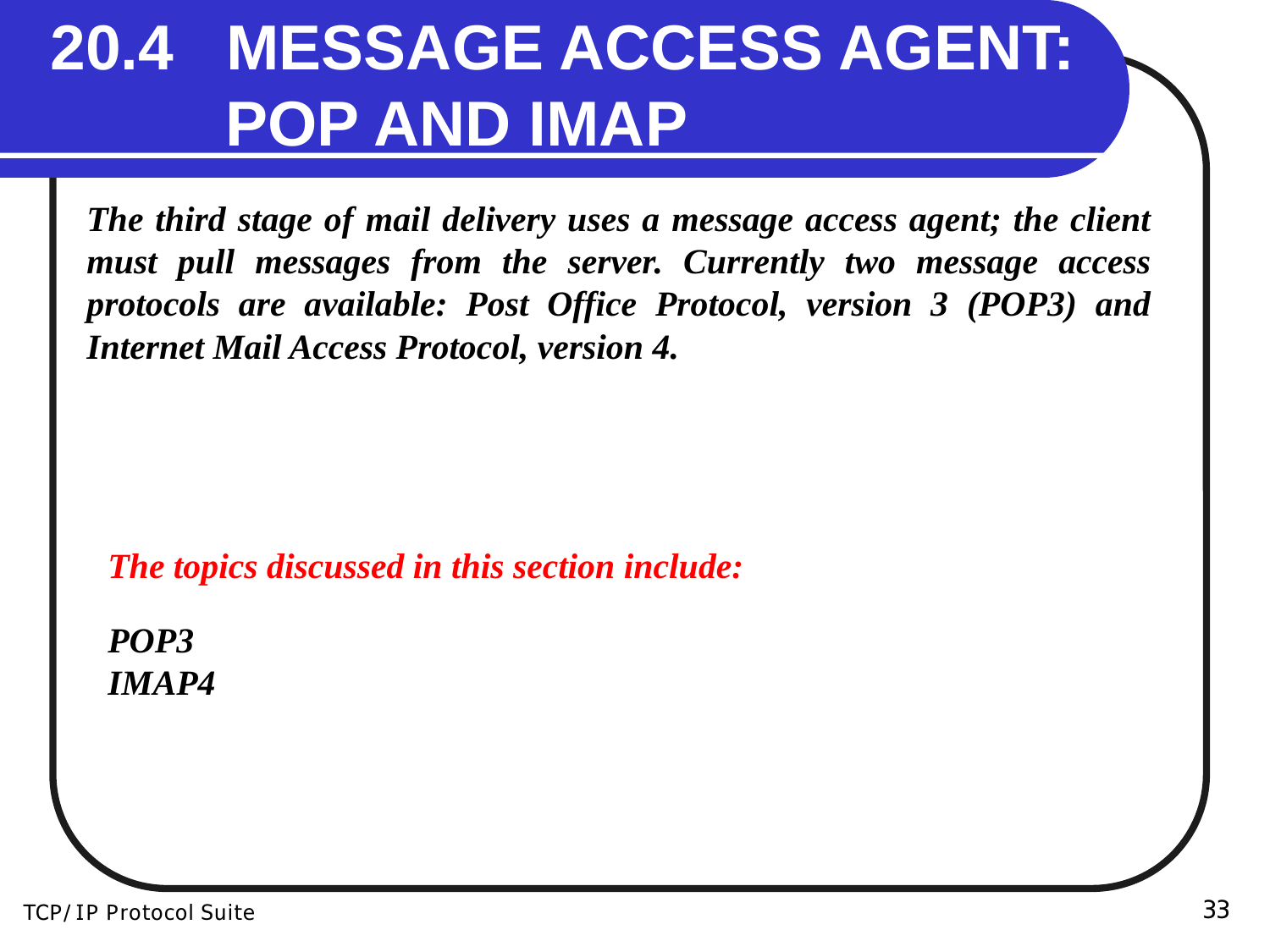

20.4   MESSAGE ACCESS AGENT:
          POP AND IMAP
The third stage of mail delivery uses a message access agent; the client must pull messages from the server. Currently two message access protocols are available: Post Office Protocol, version 3 (POP3) and Internet Mail Access Protocol, version 4.
The topics discussed in this section include:
POP3
IMAP4
33
TCP/IP Protocol Suite